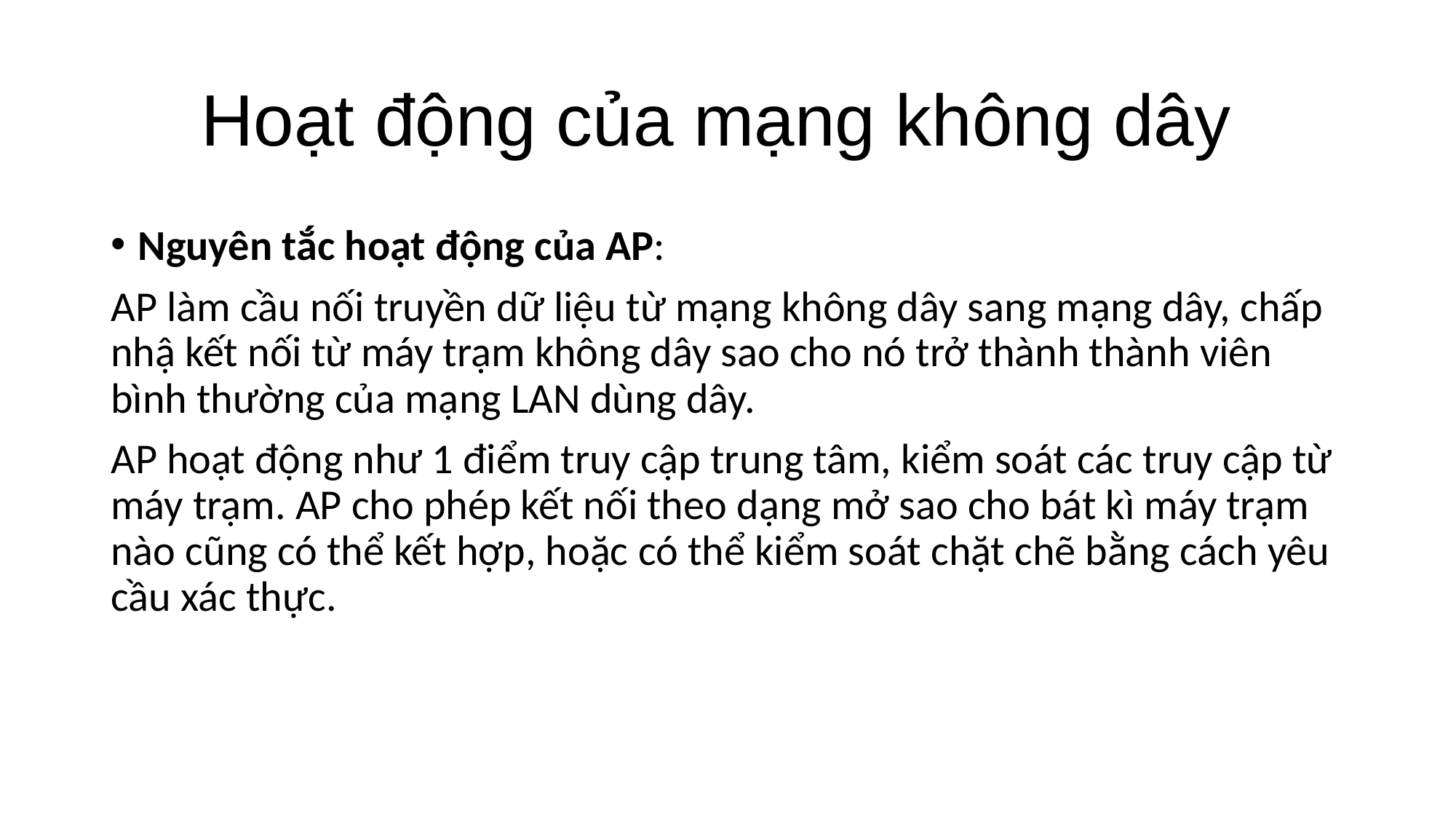

# Hoạt động của mạng không dây
Nguyên tắc hoạt động của AP:
AP làm cầu nối truyền dữ liệu từ mạng không dây sang mạng dây, chấp nhậ kết nối từ máy trạm không dây sao cho nó trở thành thành viên bình thường của mạng LAN dùng dây.
AP hoạt động như 1 điểm truy cập trung tâm, kiểm soát các truy cập từ máy trạm. AP cho phép kết nối theo dạng mở sao cho bát kì máy trạm nào cũng có thể kết hợp, hoặc có thể kiểm soát chặt chẽ bằng cách yêu cầu xác thực.